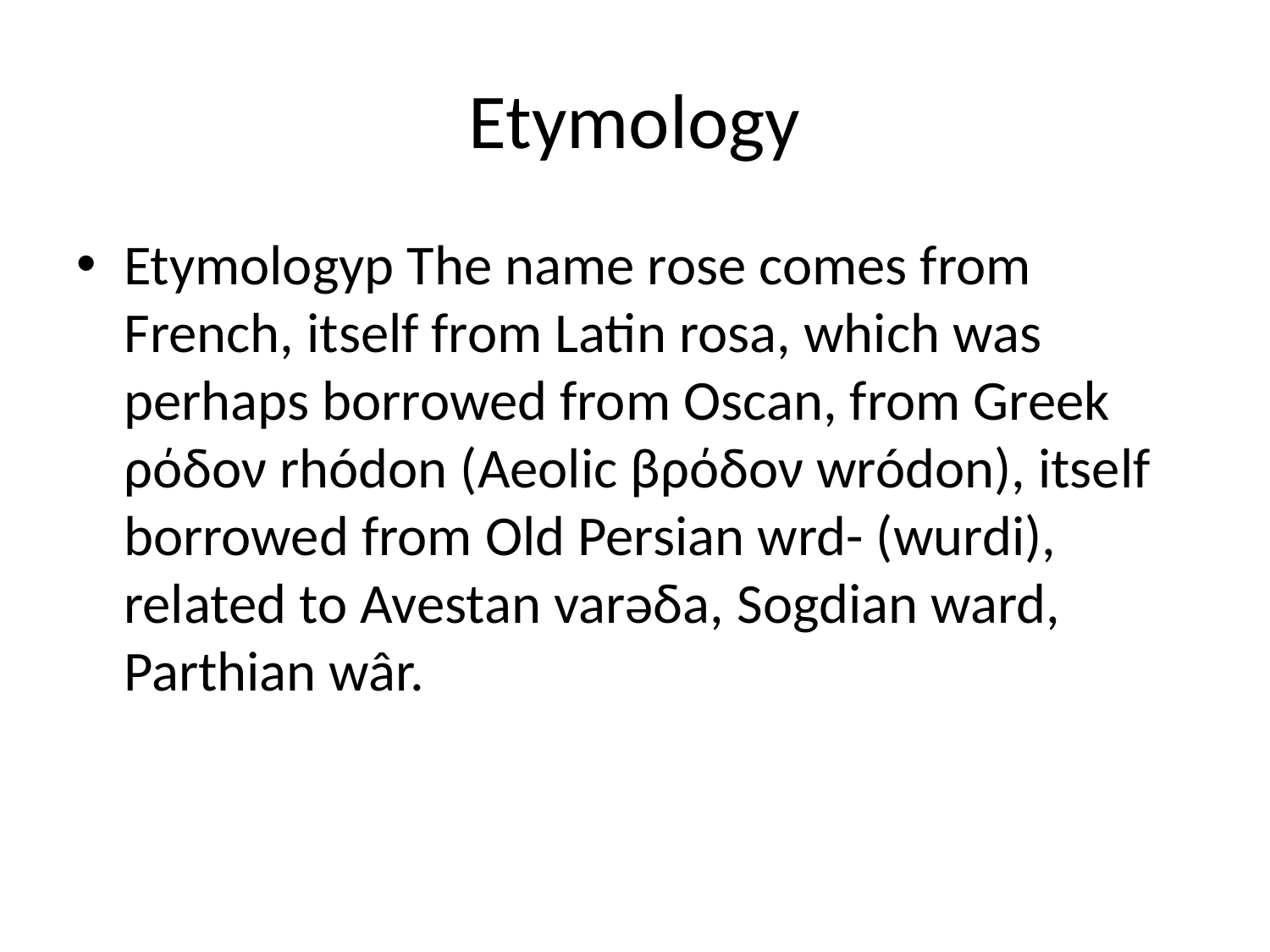

# Etymology
Etymologyp The name rose comes from French, itself from Latin rosa, which was perhaps borrowed from Oscan, from Greek ρόδον rhódon (Aeolic βρόδον wródon), itself borrowed from Old Persian wrd- (wurdi), related to Avestan varəδa, Sogdian ward, Parthian wâr.